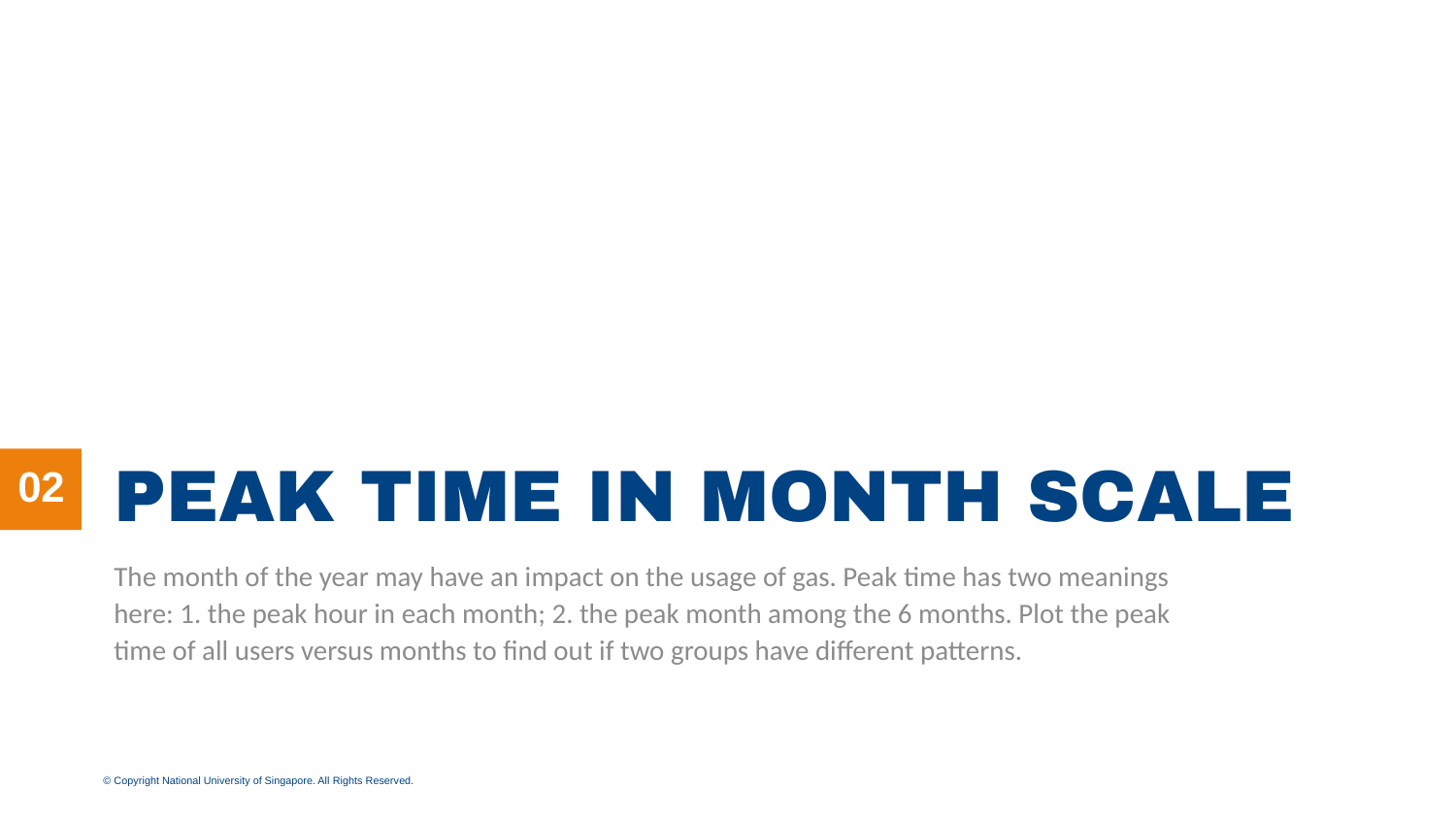

# PEAK TIME IN MONTH SCALE
02
The month of the year may have an impact on the usage of gas. Peak time has two meanings here: 1. the peak hour in each month; 2. the peak month among the 6 months. Plot the peak time of all users versus months to find out if two groups have different patterns.